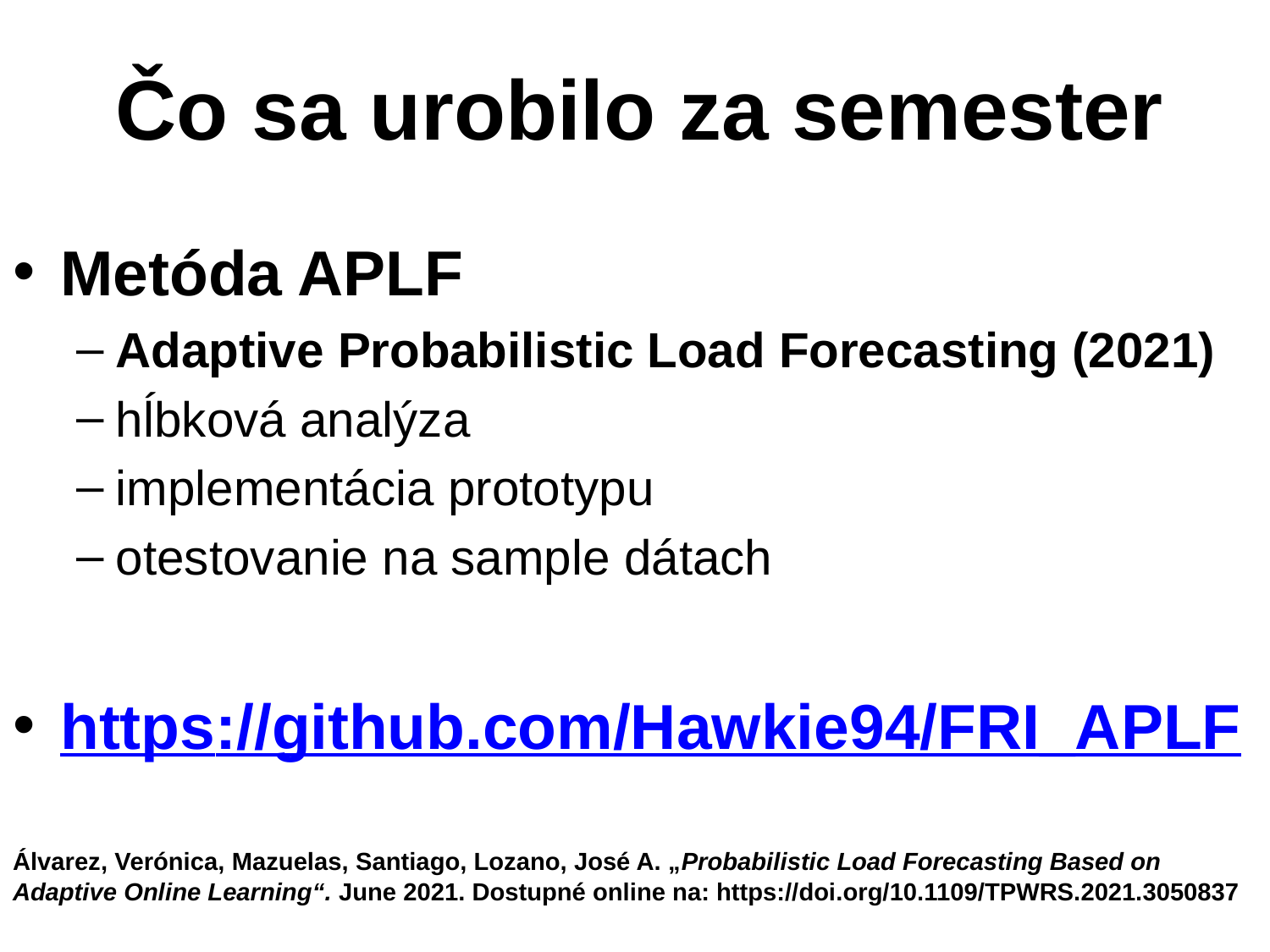

# Čo sa urobilo za semester
Metóda APLF
Adaptive Probabilistic Load Forecasting (2021)
hĺbková analýza
implementácia prototypu
otestovanie na sample dátach

https://github.com/Hawkie94/FRI_APLF

Álvarez, Verónica, Mazuelas, Santiago, Lozano, José A. „Probabilistic Load Forecasting Based on Adaptive Online Learning“. June 2021. Dostupné online na: https://doi.org/10.1109/TPWRS.2021.3050837